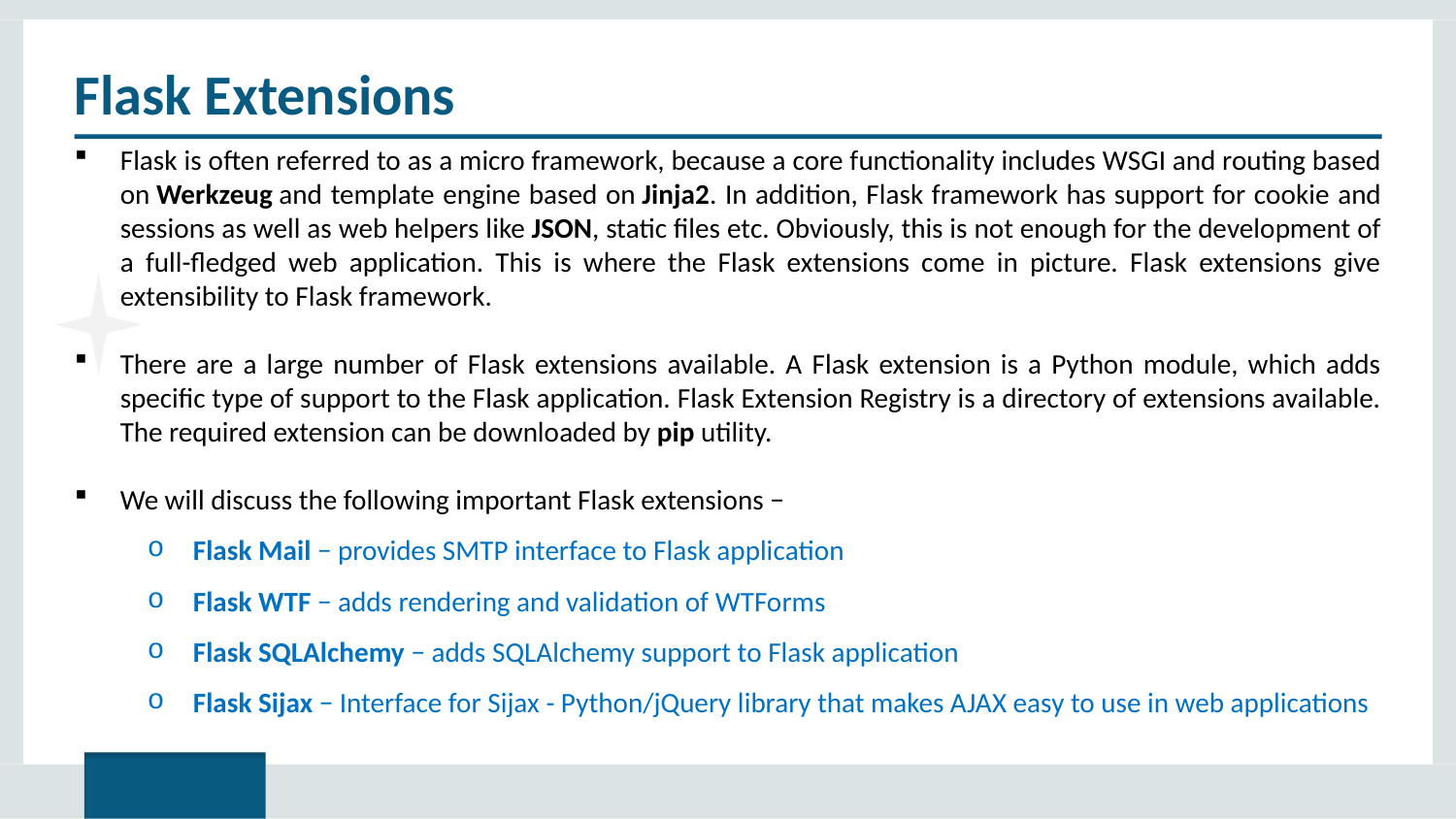

# Flask Extensions

Flask is often referred to as a micro framework, because a core functionality includes WSGI and routing based on Werkzeug and template engine based on Jinja2. In addition, Flask framework has support for cookie and sessions as well as web helpers like JSON, static files etc. Obviously, this is not enough for the development of a full-fledged web application. This is where the Flask extensions come in picture. Flask extensions give extensibility to Flask framework.

There are a large number of Flask extensions available. A Flask extension is a Python module, which adds specific type of support to the Flask application. Flask Extension Registry is a directory of extensions available. The required extension can be downloaded by pip utility.

We will discuss the following important Flask extensions −
Flask Mail − provides SMTP interface to Flask application
Flask WTF − adds rendering and validation of WTForms
Flask SQLAlchemy − adds SQLAlchemy support to Flask application
Flask Sijax − Interface for Sijax - Python/jQuery library that makes AJAX easy to use in web applications